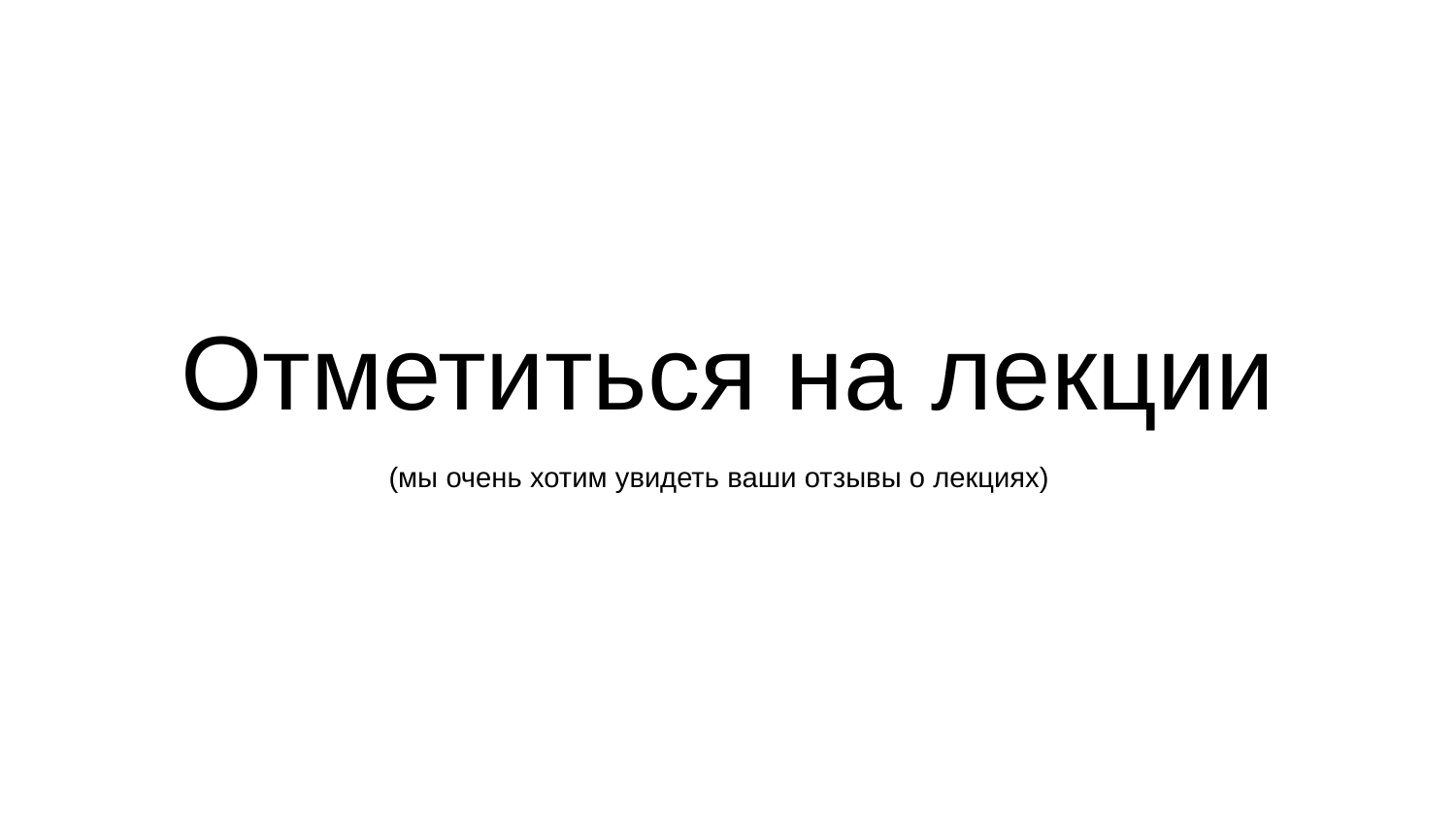

# Отметиться на лекции
(мы очень хотим увидеть ваши отзывы о лекциях)